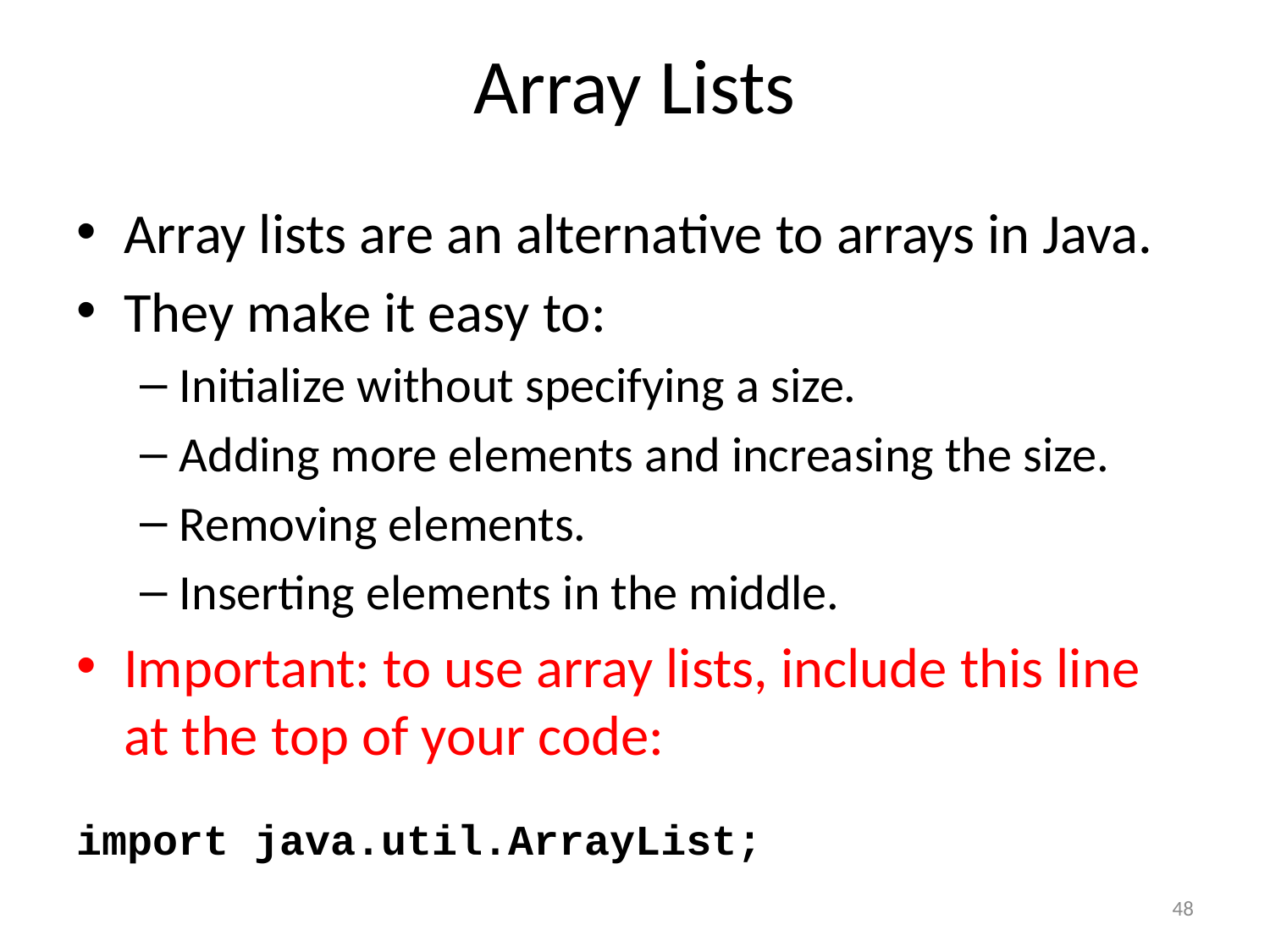

# Array Lists
Array lists are an alternative to arrays in Java.
They make it easy to:
Initialize without specifying a size.
Adding more elements and increasing the size.
Removing elements.
Inserting elements in the middle.
Important: to use array lists, include this line at the top of your code:
import java.util.ArrayList;
48